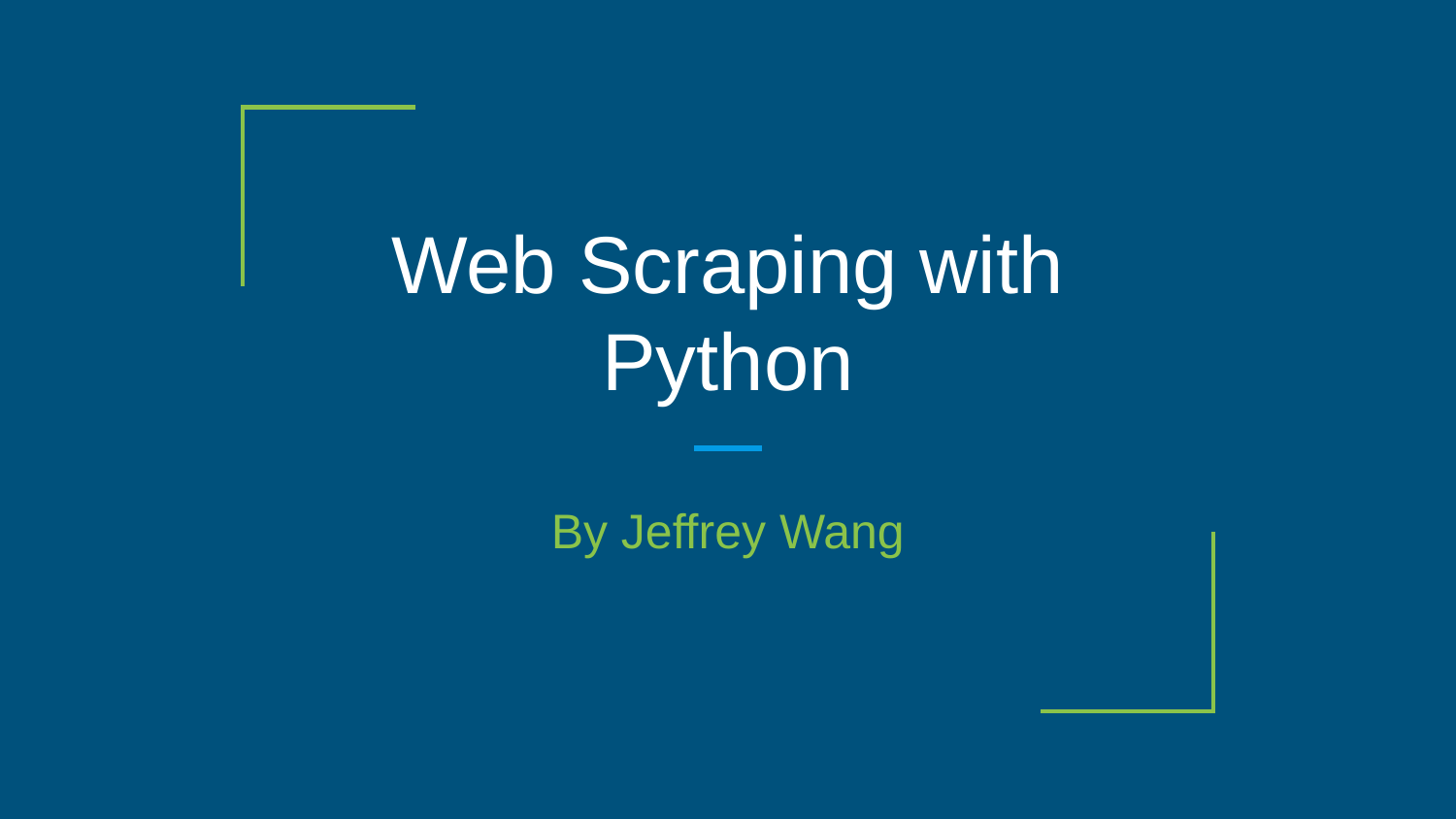

# Web Scraping with Python
By Jeffrey Wang